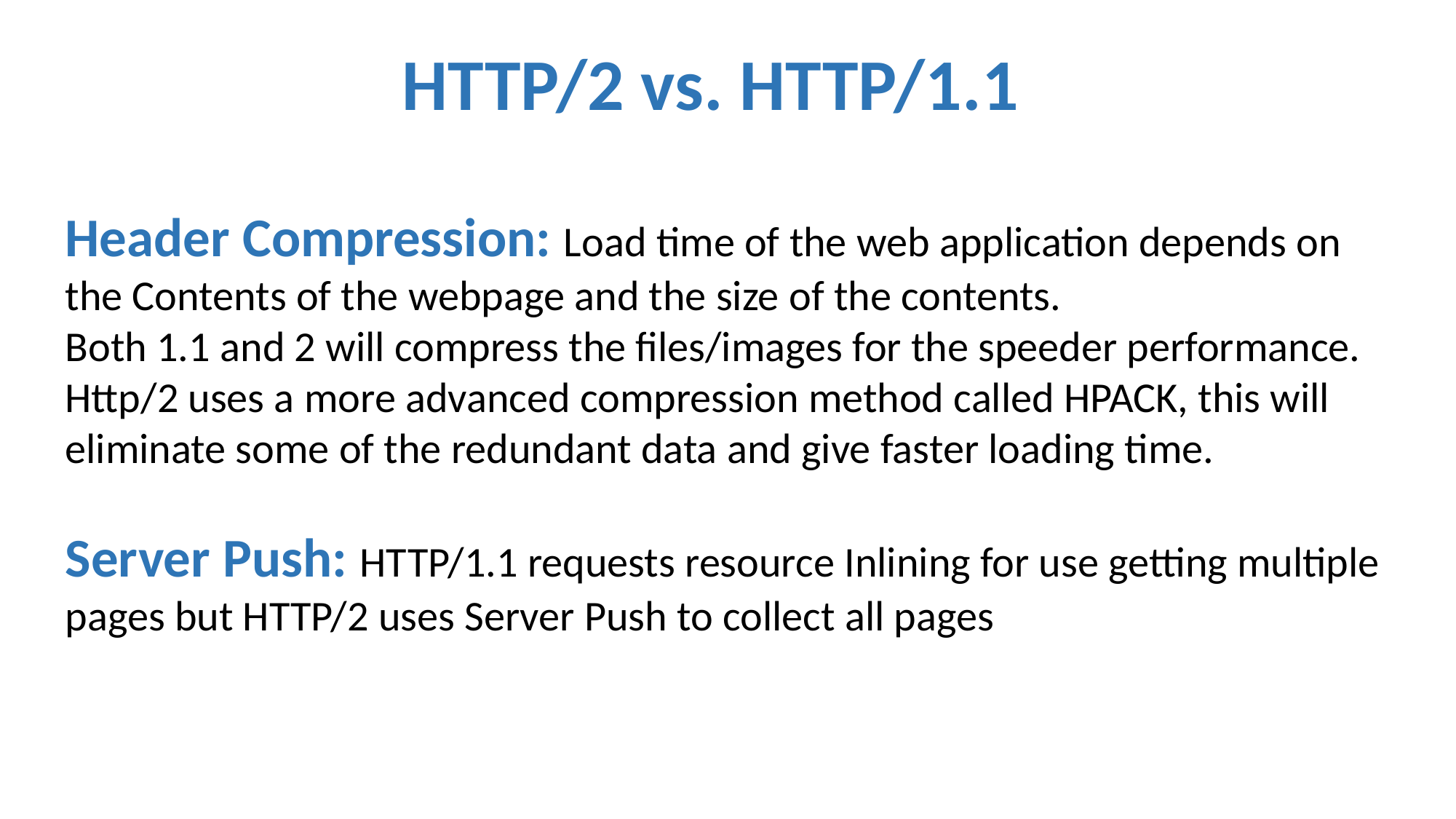

HTTP/2 vs. HTTP/1.1

Header Compression: Load time of the web application depends on the Contents of the webpage and the size of the contents.
Both 1.1 and 2 will compress the files/images for the speeder performance. Http/2 uses a more advanced compression method called HPACK, this will eliminate some of the redundant data and give faster loading time.

Server Push: HTTP/1.1 requests resource Inlining for use getting multiple pages but HTTP/2 uses Server Push to collect all pages